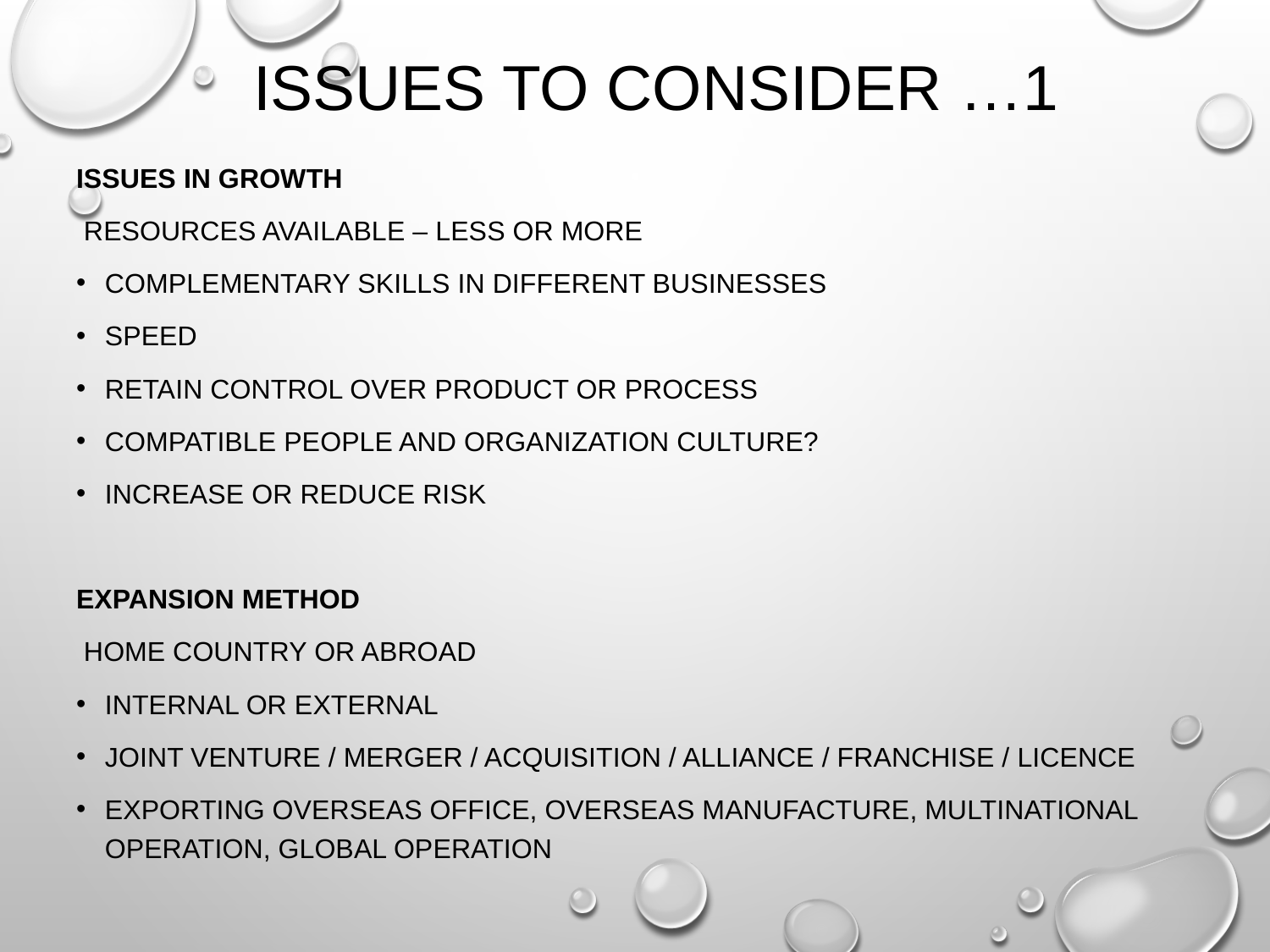

# ISSUES TO CONSIDER …1
Issues in growth
 Resources available – less or more
Complementary skills in different businesses
Speed
Retain control over product or process
Compatible people and organization culture?
Increase or reduce risk

Expansion Method
 Home country or abroad
Internal or External
Joint venture / Merger / Acquisition / Alliance / Franchise / Licence
Exporting overseas office, Overseas manufacture, Multinational operation, global operation